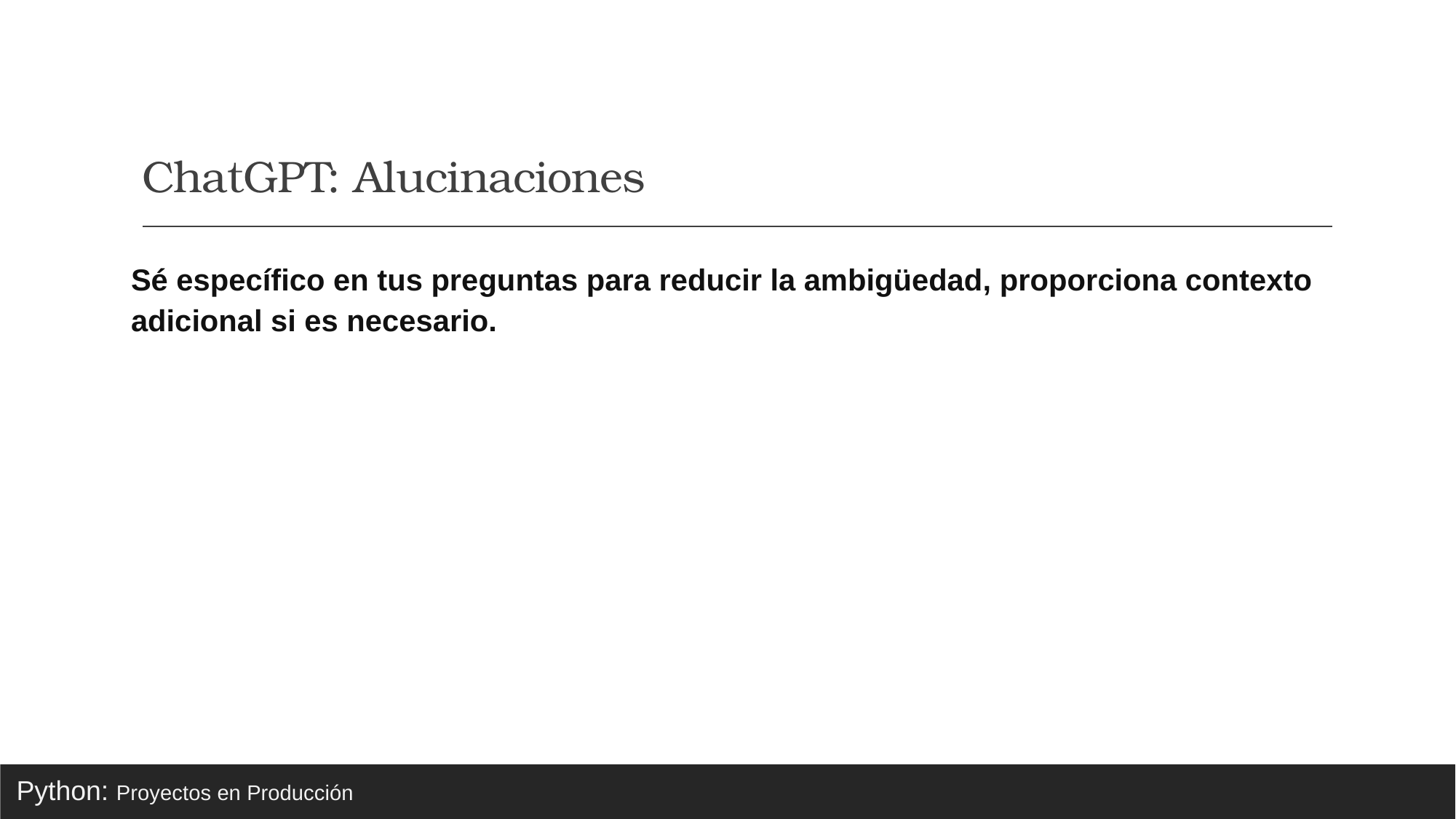

# ChatGPT: Alucinaciones
Sé específico en tus preguntas para reducir la ambigüedad, proporciona contexto adicional si es necesario.

Python: Proyectos en Producción